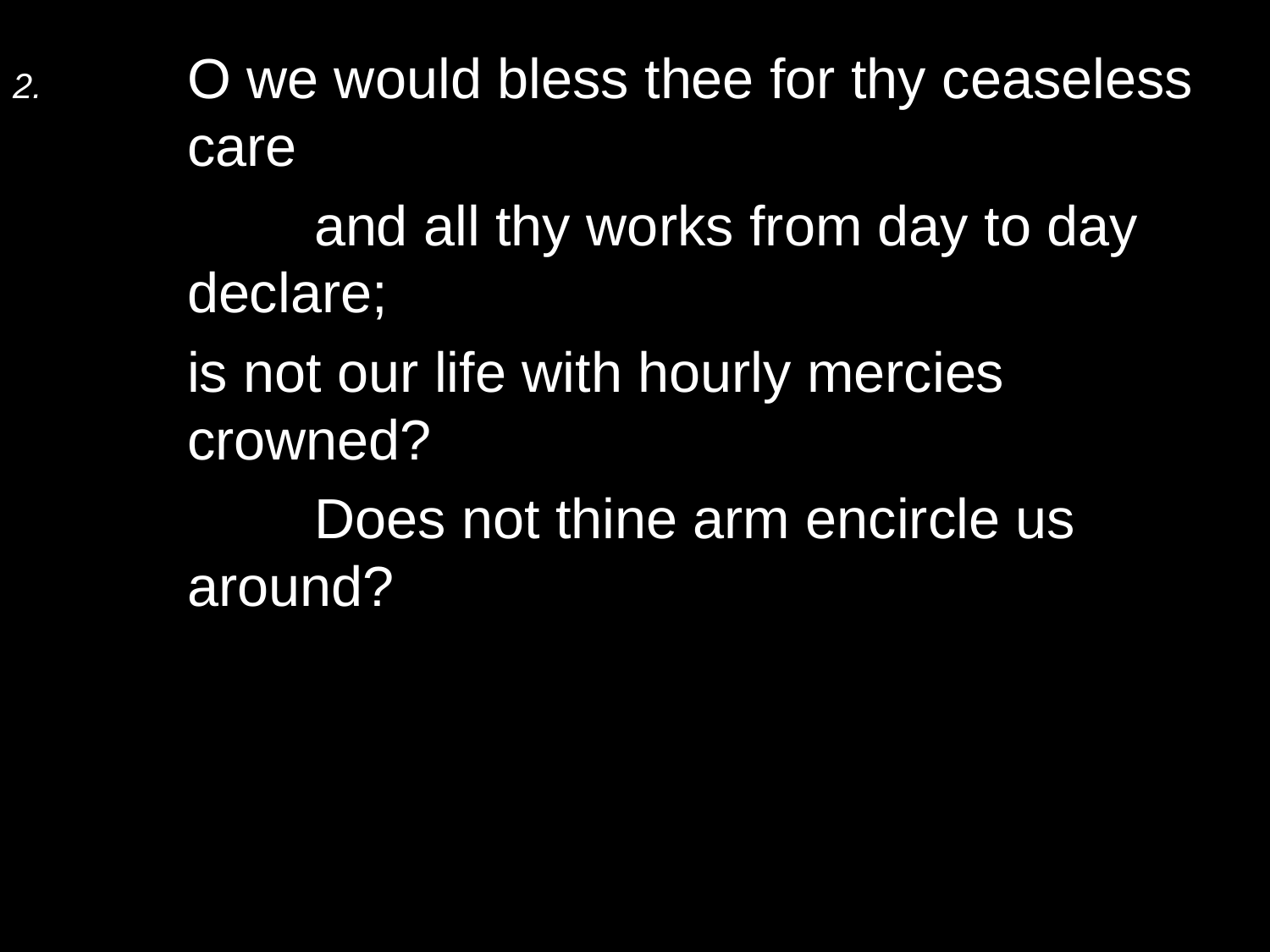

2.	O we would bless thee for thy ceaseless care
		and all thy works from day to day declare;
	is not our life with hourly mercies crowned?
		Does not thine arm encircle us around?